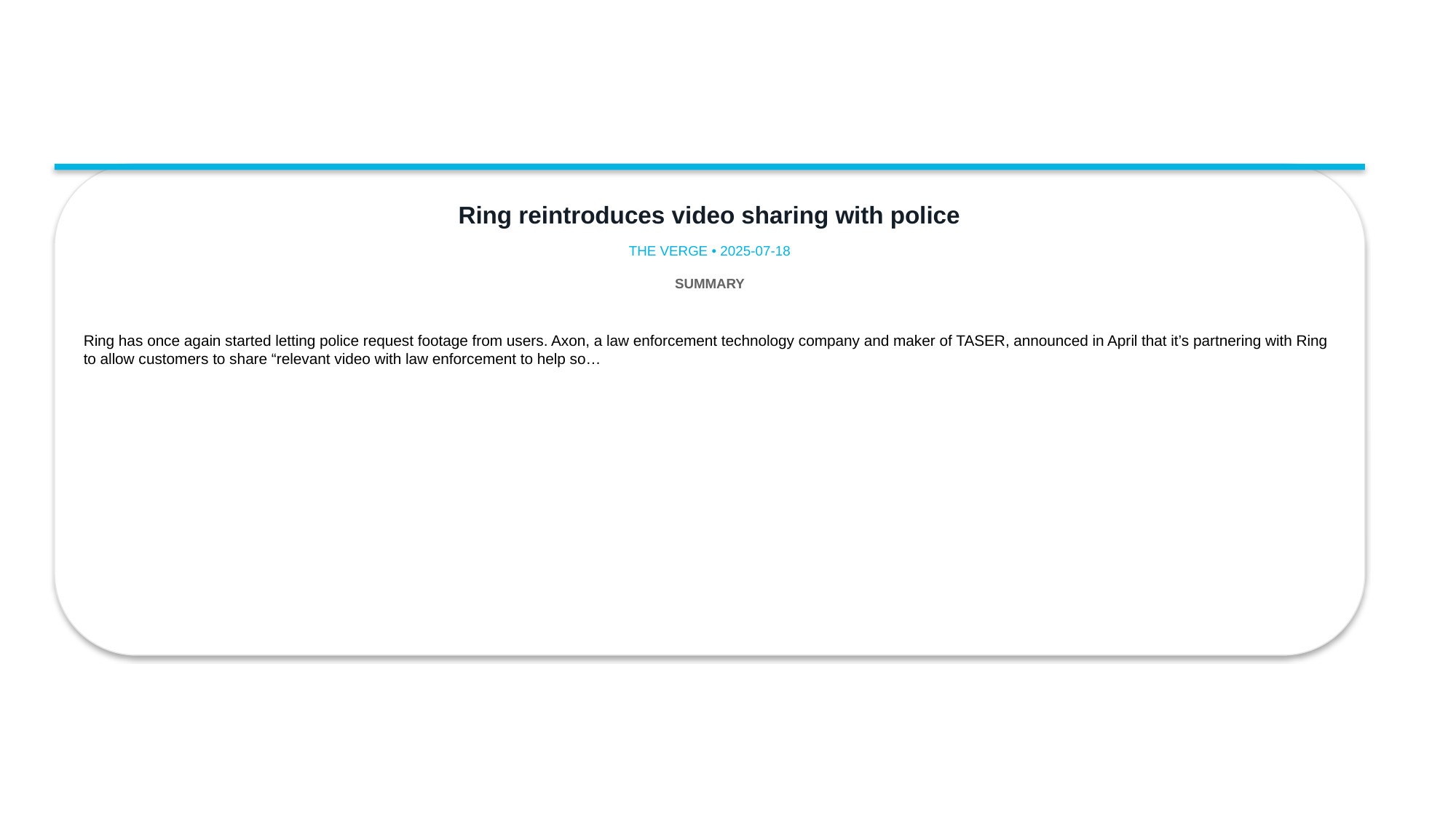

Ring reintroduces video sharing with police
THE VERGE • 2025-07-18
SUMMARY

Ring has once again started letting police request footage from users. Axon, a law enforcement technology company and maker of TASER, announced in April that it’s partnering with Ring to allow customers to share “relevant video with law enforcement to help so…